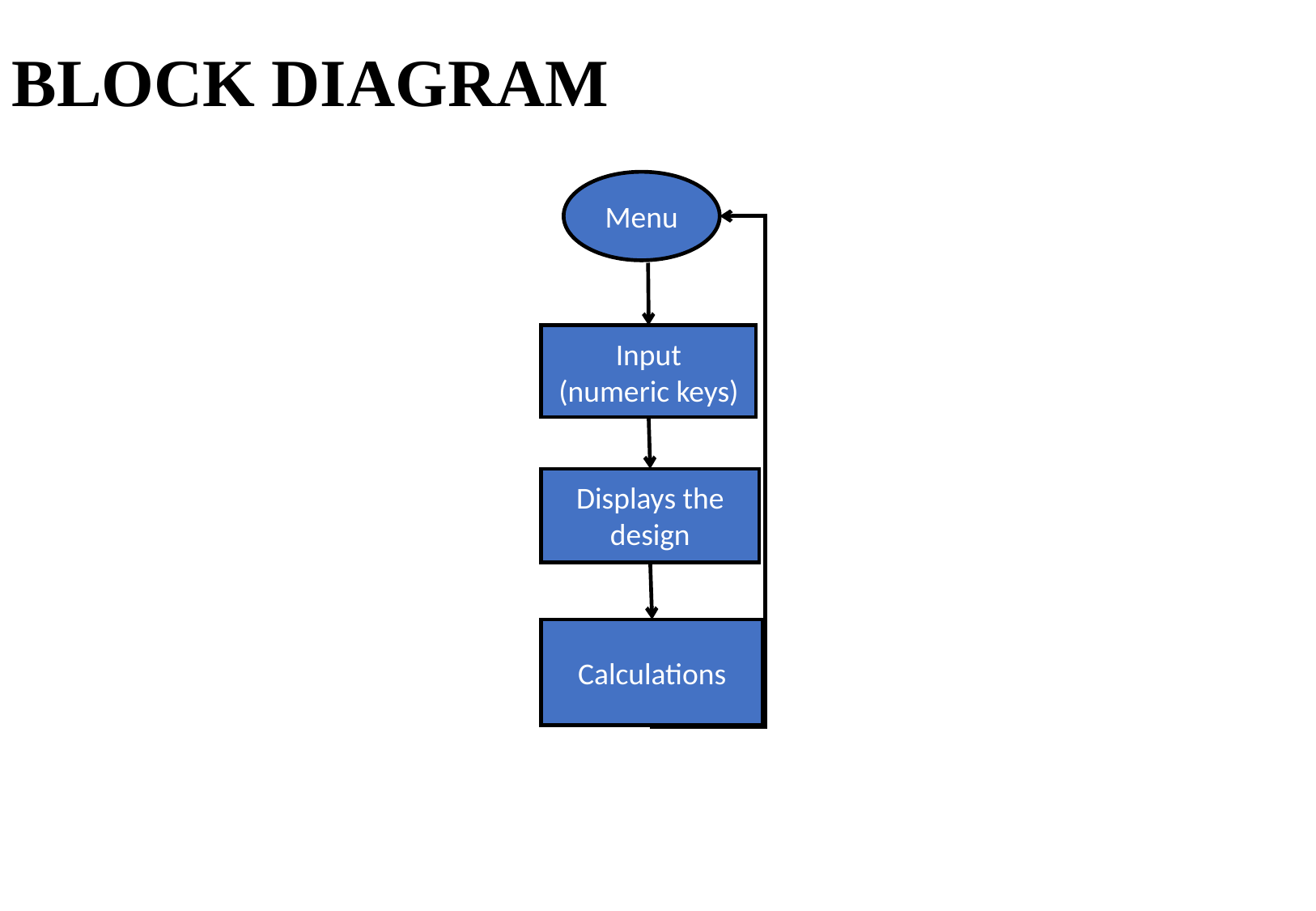

BLOCK DIAGRAM

Menu
Input
(numeric keys)
Displays the design
Calculations